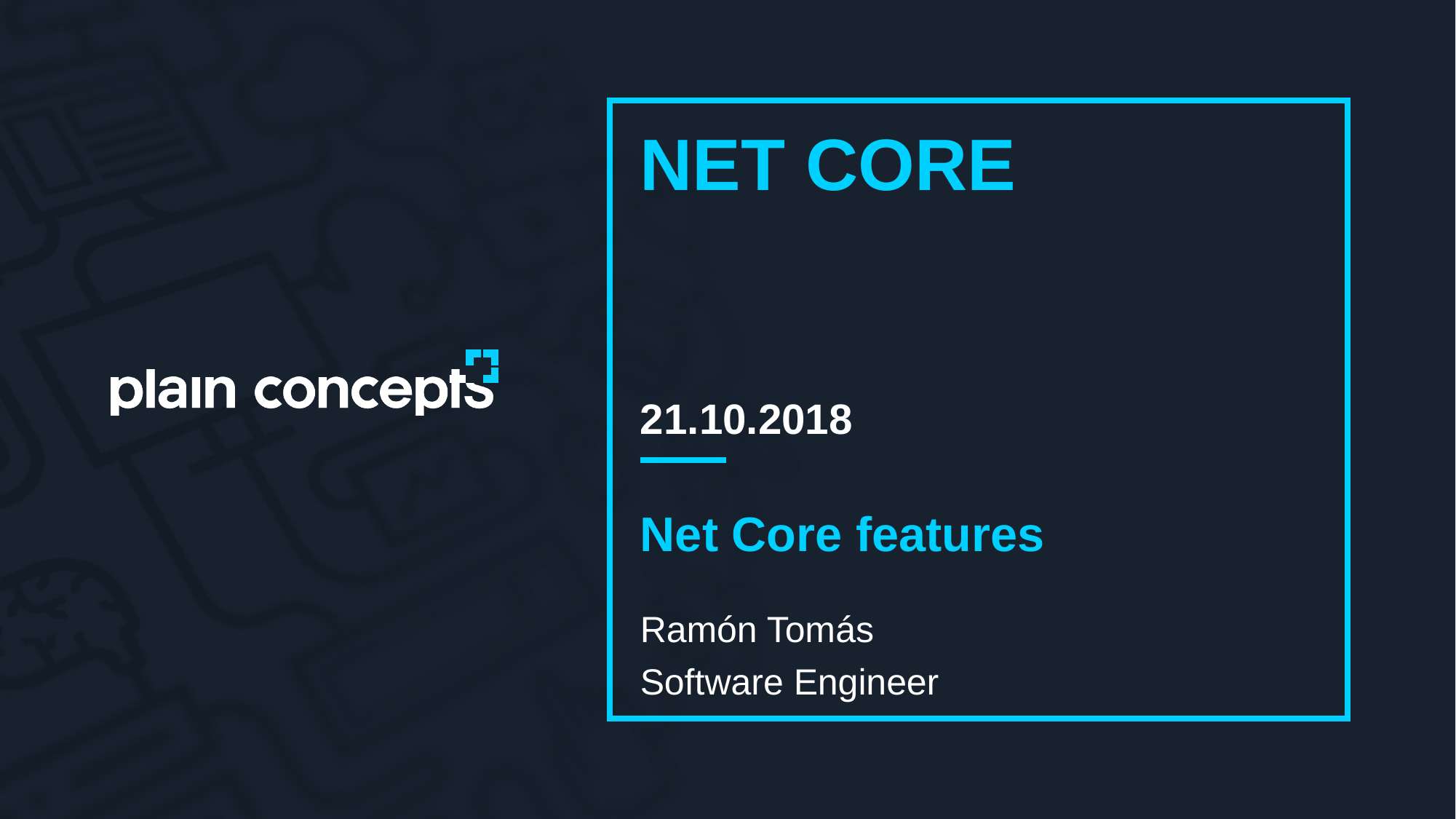

# NET CORE
21.10.2018
Net Core features
Ramón Tomás
Software Engineer